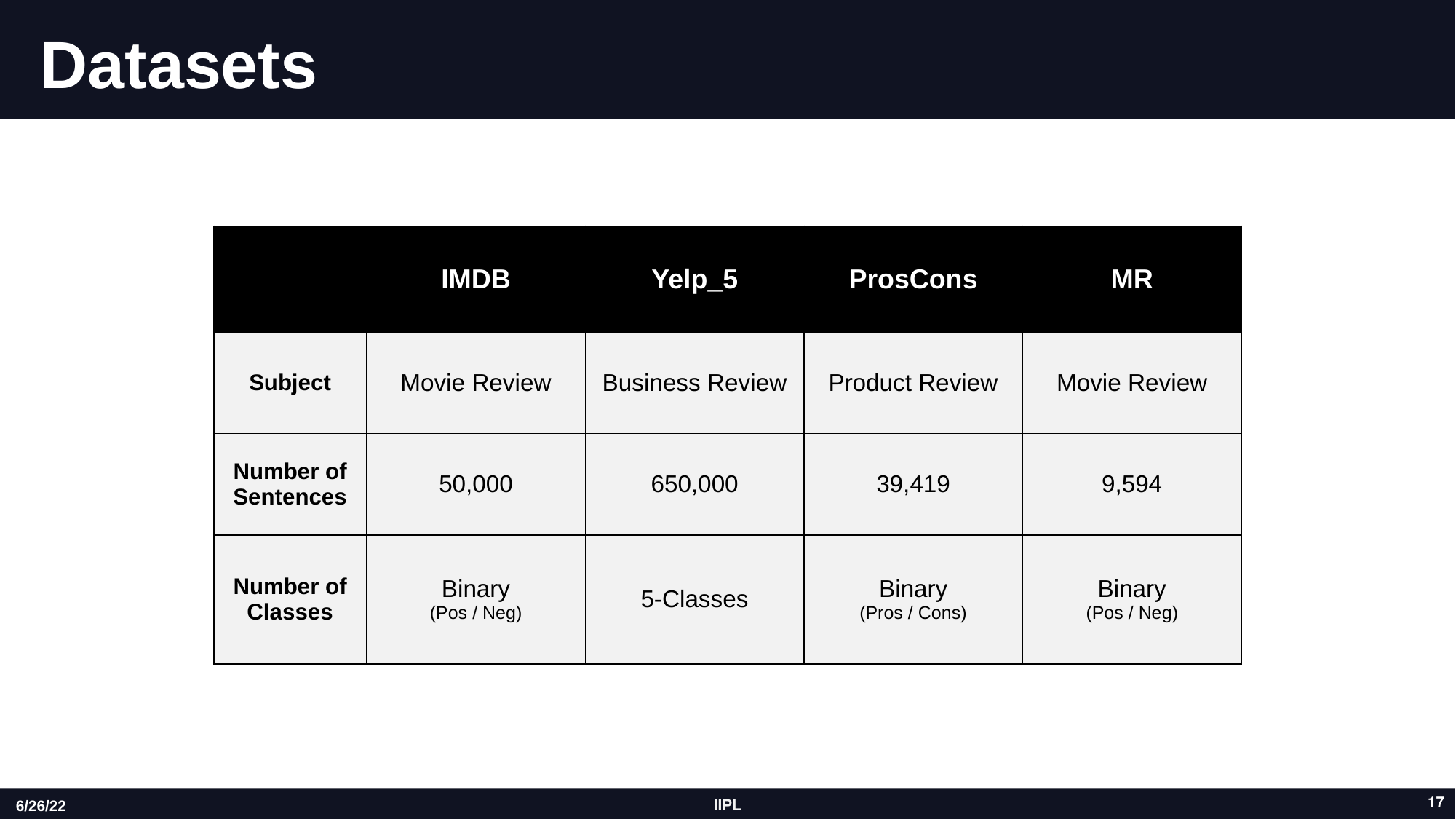

# Datasets
|  | IMDB | Yelp\_5 | ProsCons | MR |
| --- | --- | --- | --- | --- |
| Subject | Movie Review | Business Review | Product Review | Movie Review |
| Number of Sentences | 50,000 | 650,000 | 39,419 | 9,594 |
| Number of Classes | Binary (Pos / Neg) | 5-Classes | Binary (Pros / Cons) | Binary (Pos / Neg) |
17
IIPL
6/26/22